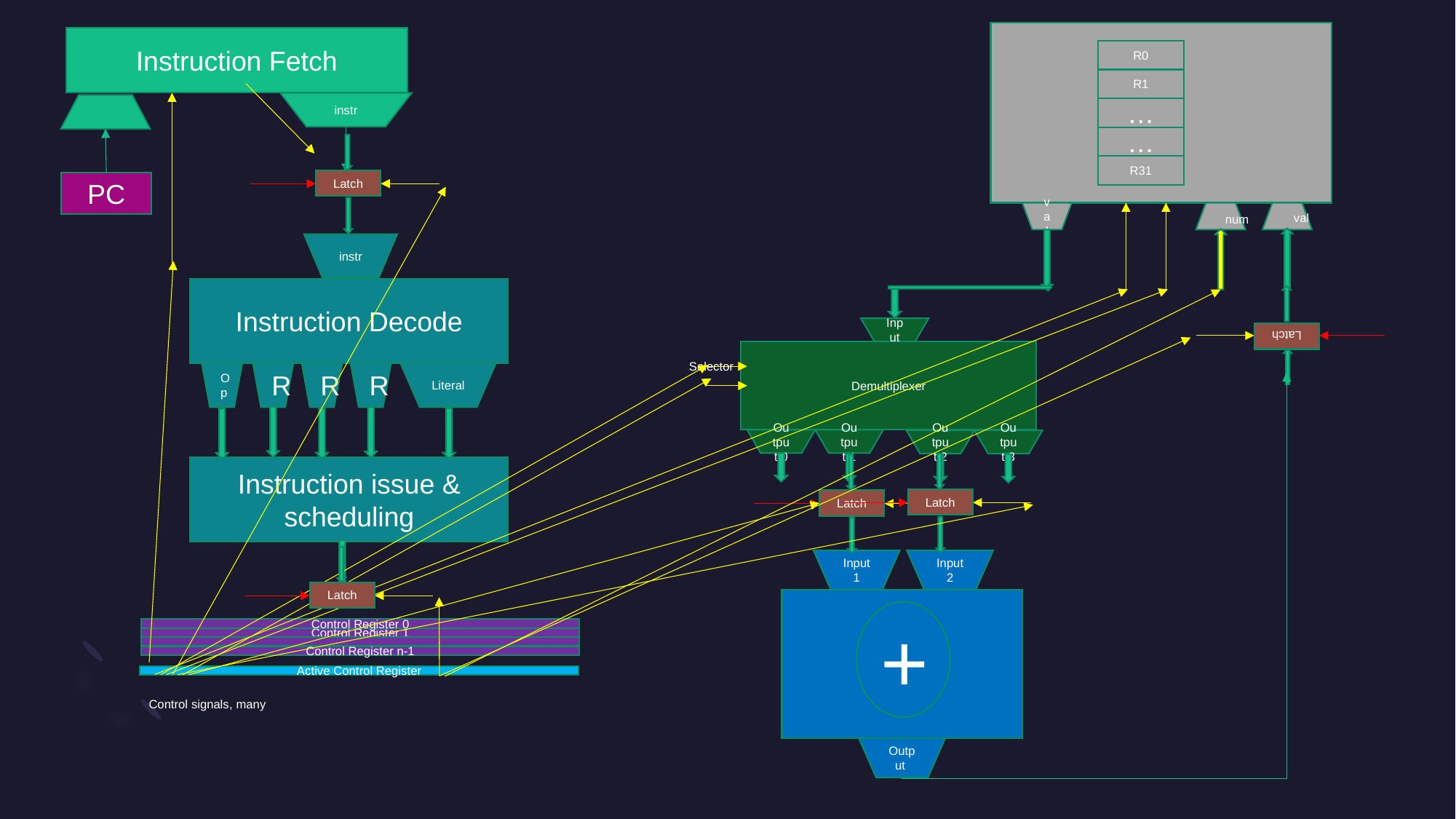

R0
R1
…
…
R31
val

val
num

Instruction Fetch
instr

PC

Latch

instr
Instruction Decode
Op
R
R
R
Literal

Instruction issue & scheduling

Input
Demultiplexer
Selector
Output 0
Output 1
Output 2
Output 3

Latch

Latch

Latch

Latch
Input 1
Input 2

+
Output
Control Register 0
Control Register 1
…
Control Register n-1
Active Control Register
Control signals, many